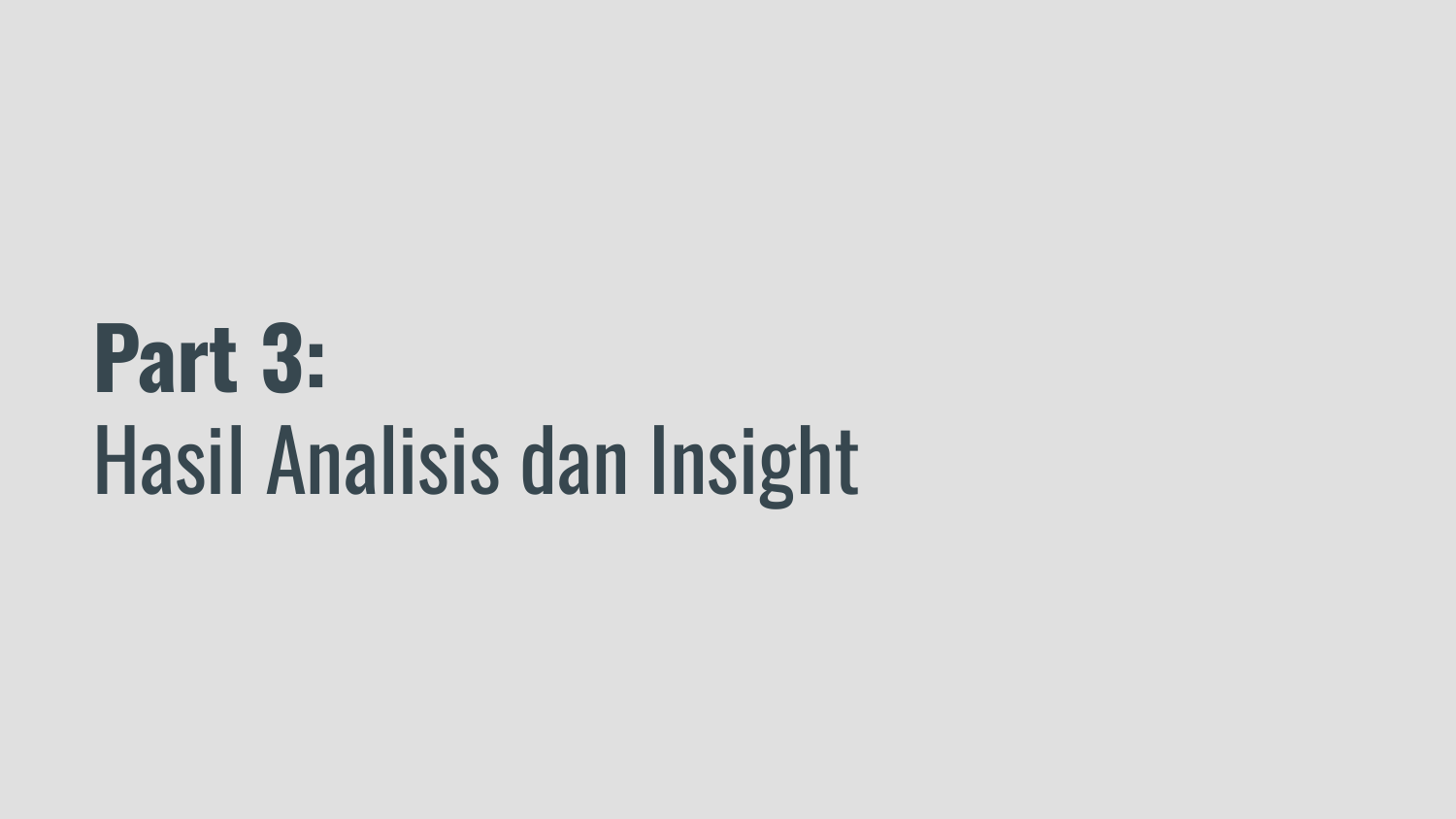

# Part 3:
Hasil Analisis dan Insight